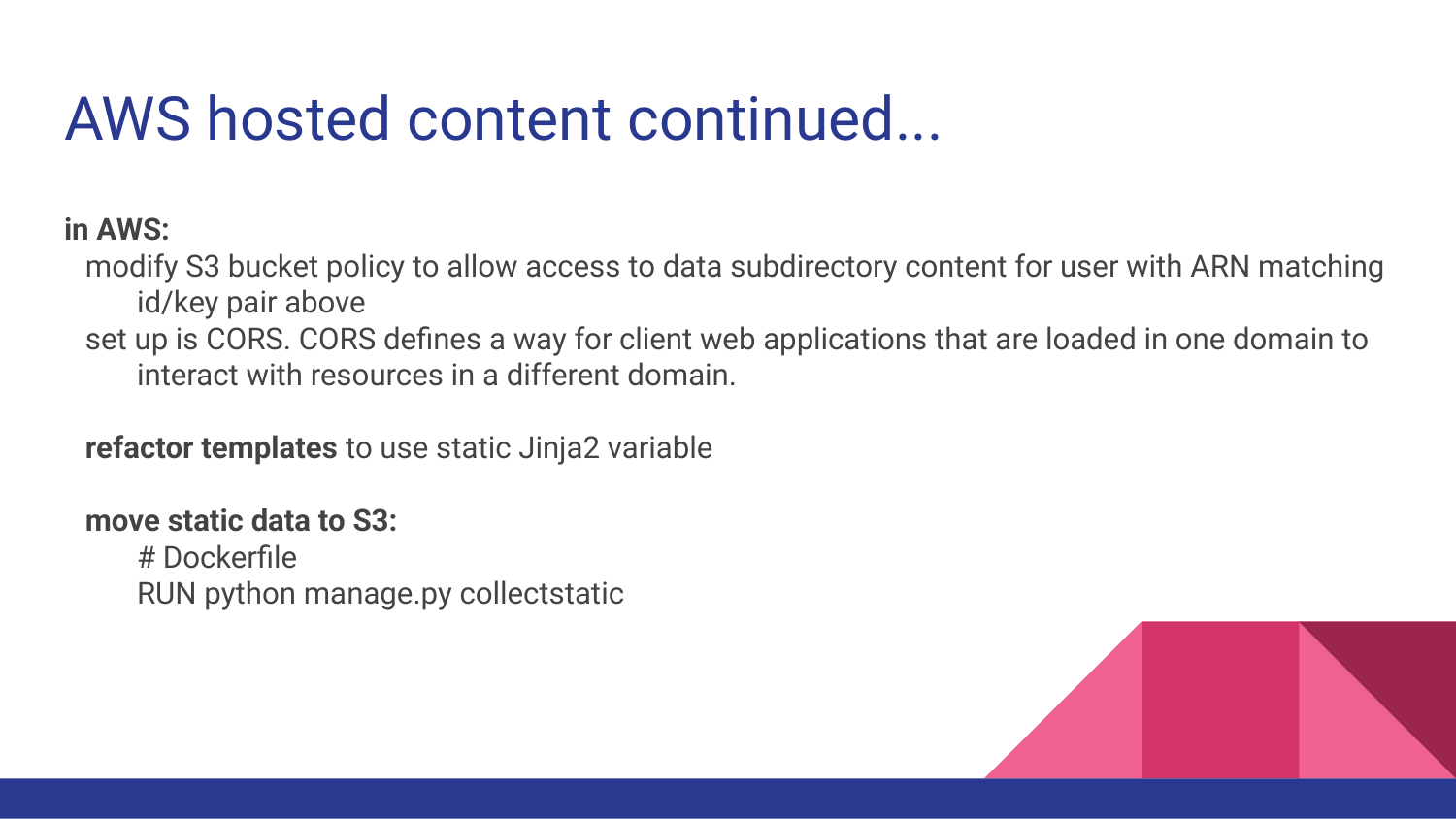

# AWS hosted content continued...
in AWS:
modify S3 bucket policy to allow access to data subdirectory content for user with ARN matching id/key pair above
set up is CORS. CORS defines a way for client web applications that are loaded in one domain to interact with resources in a different domain.

refactor templates to use static Jinja2 variable

move static data to S3:
# Dockerfile
RUN python manage.py collectstatic